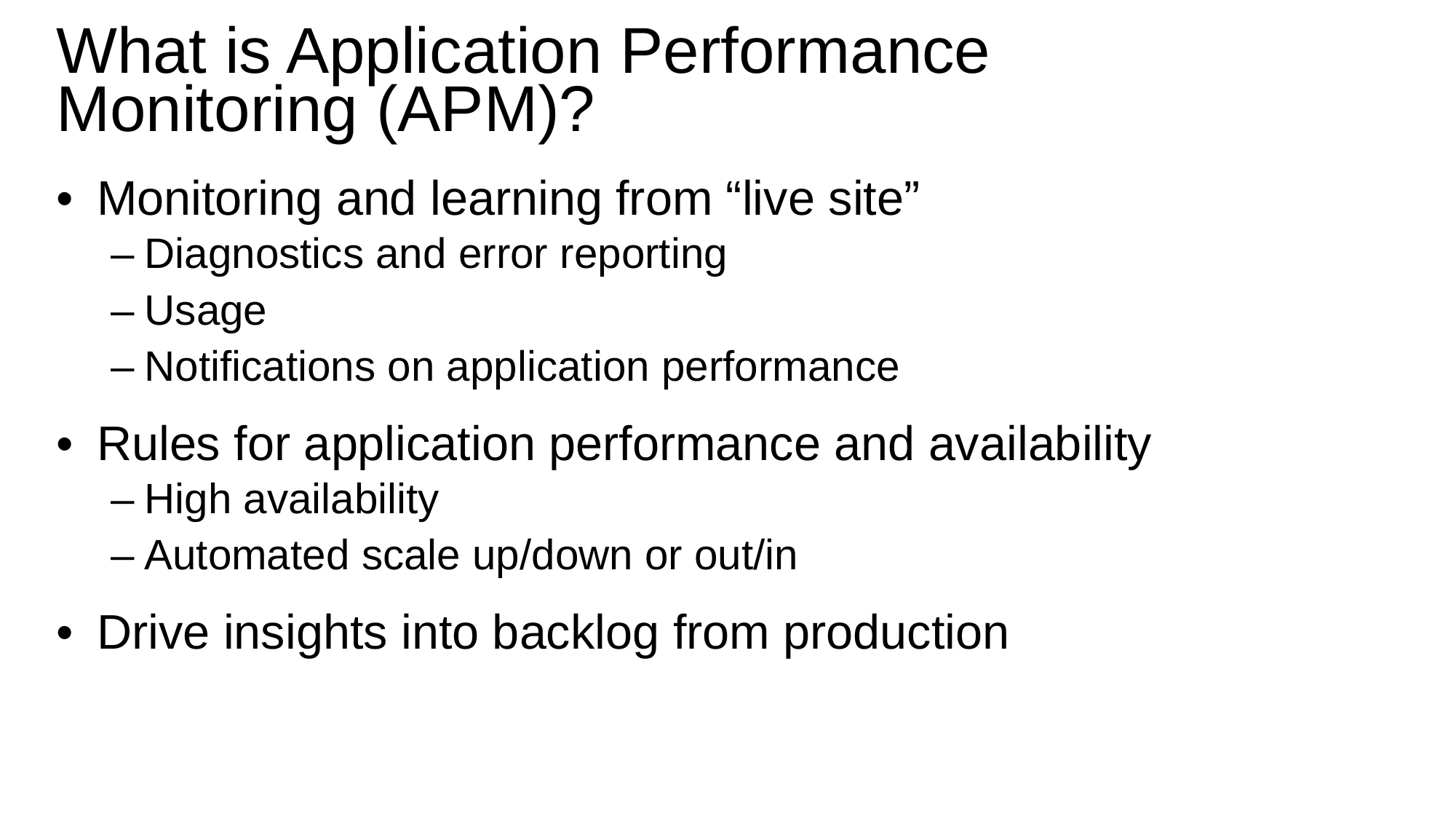

# What is Application Performance Monitoring (APM)?
Monitoring and learning from “live site”
Diagnostics and error reporting
Usage
Notifications on application performance
Rules for application performance and availability
High availability
Automated scale up/down or out/in
Drive insights into backlog from production